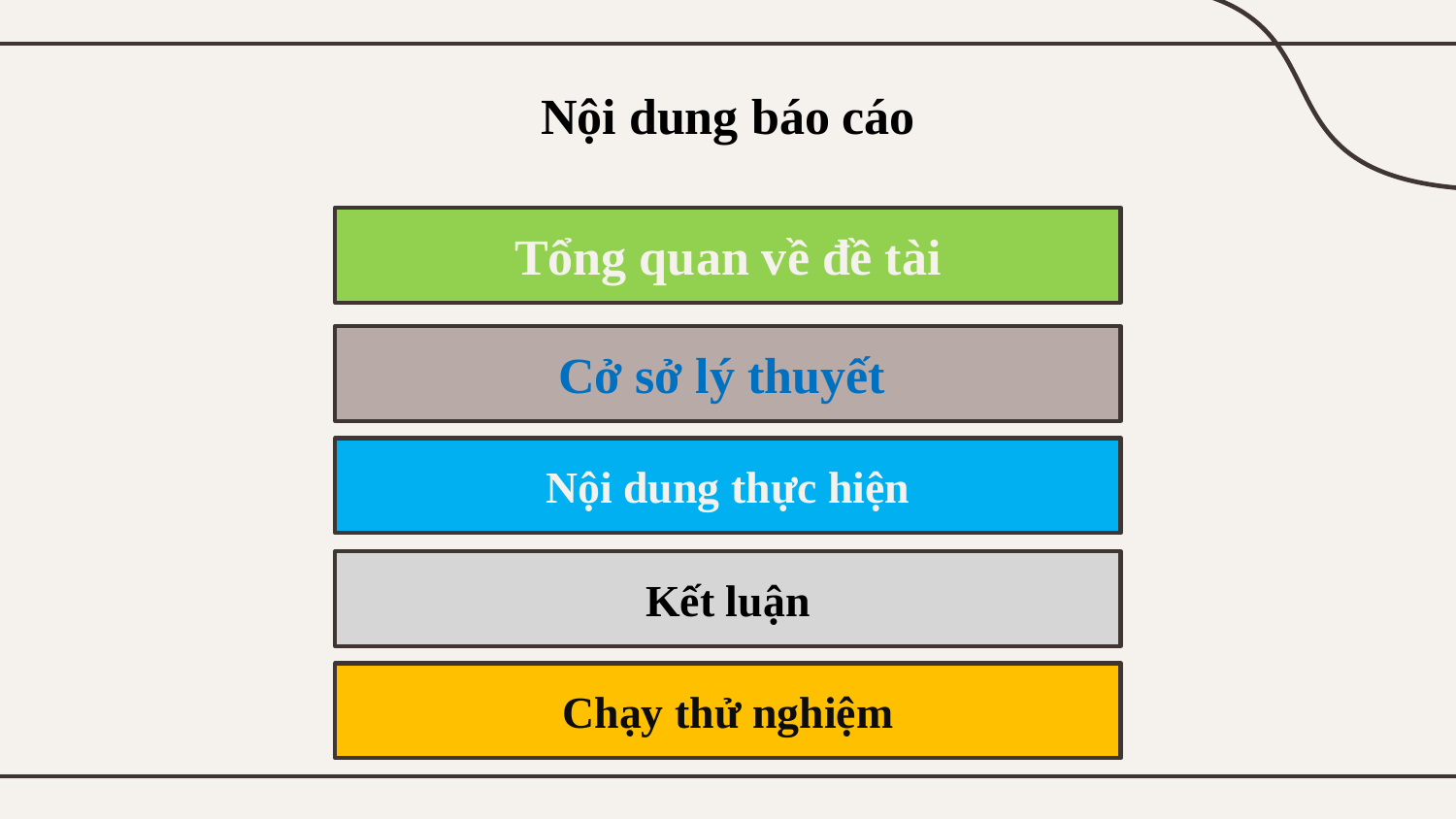

# Nội dung báo cáo
Tổng quan về đề tài
Cở sở lý thuyết
Nội dung thực hiện
Kết luận
Chạy thử nghiệm